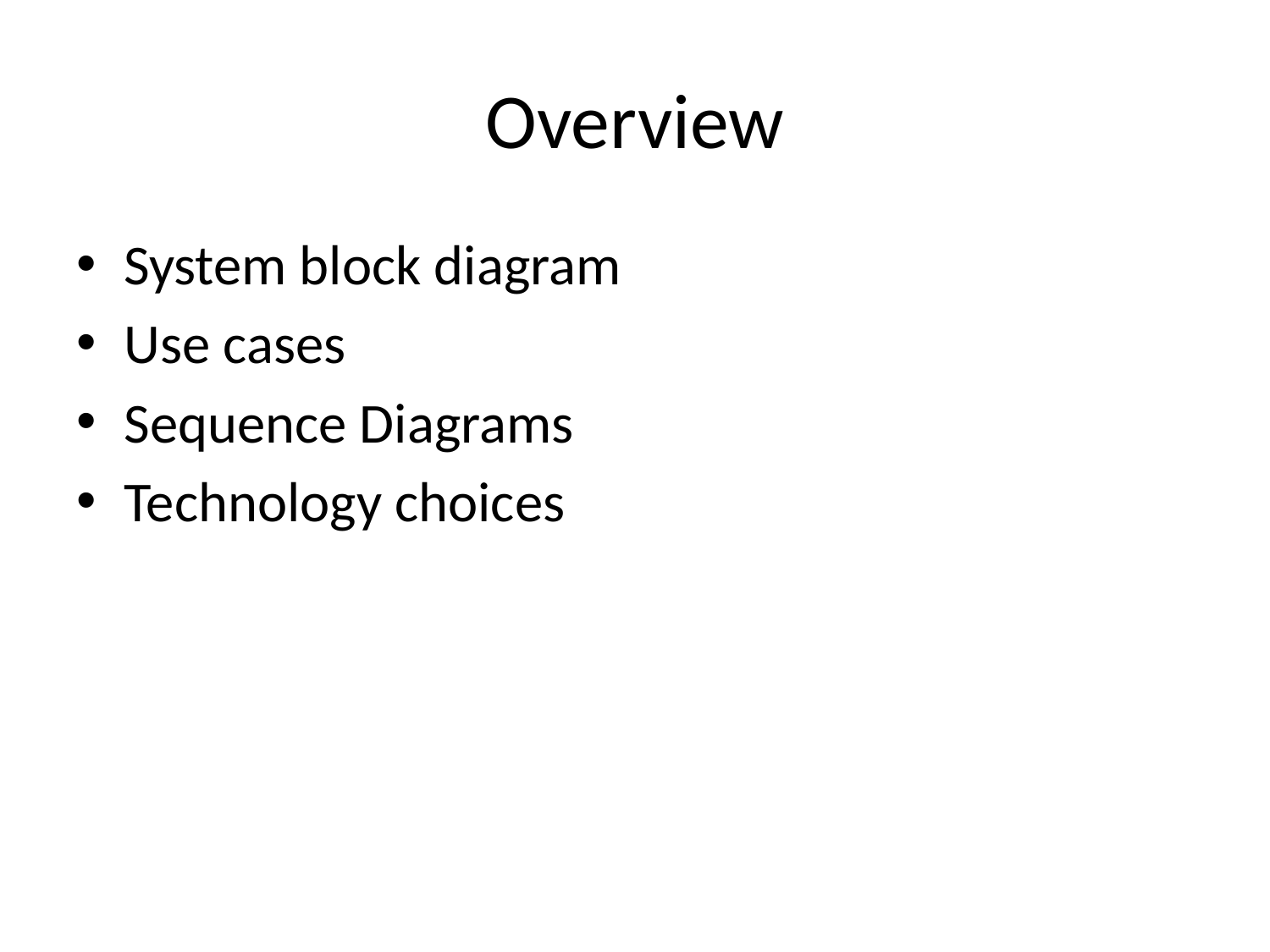

# Overview
System block diagram
Use cases
Sequence Diagrams
Technology choices